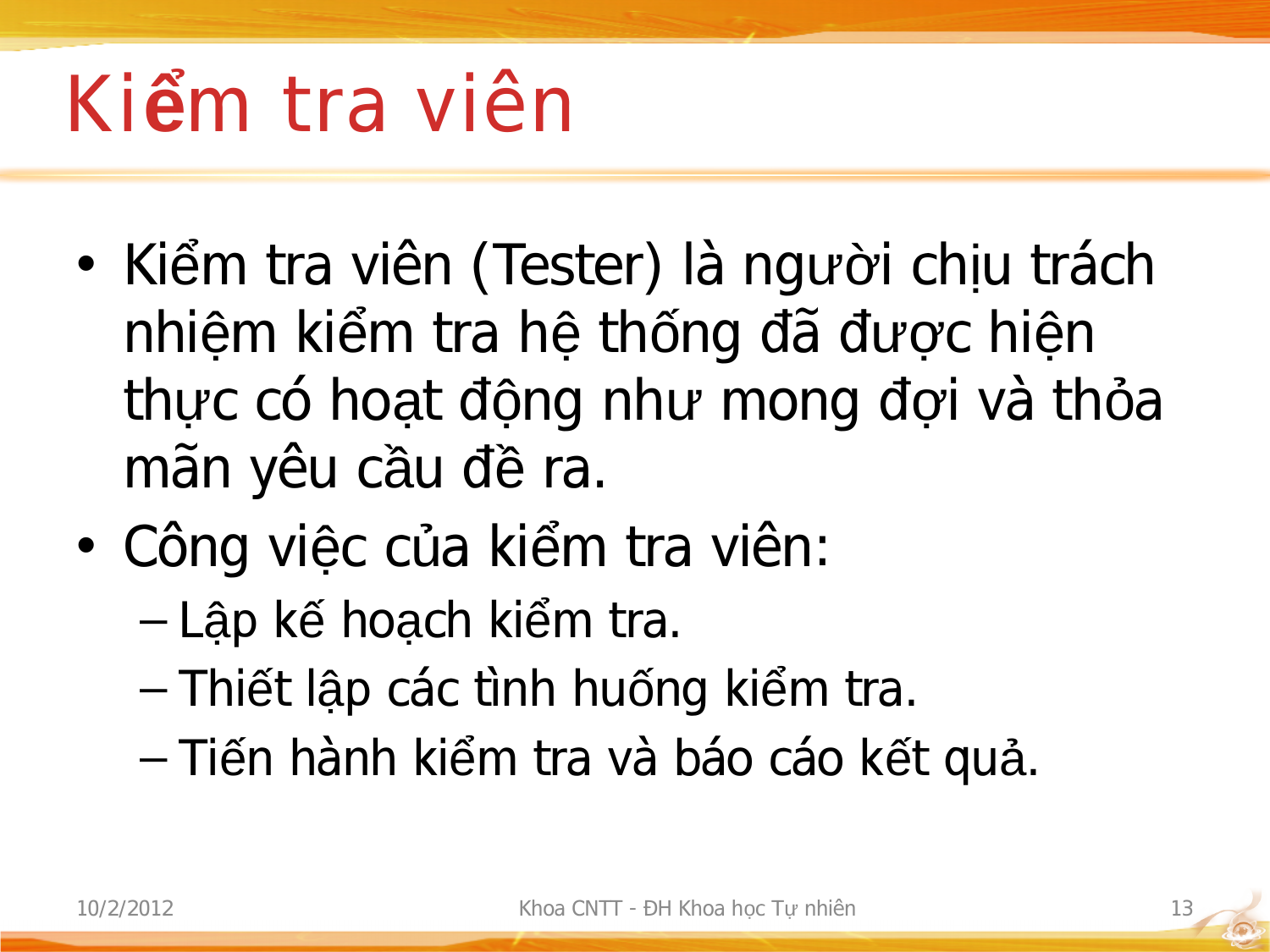

# Kiểm tra viên
Kiểm tra viên (Tester) là người chịu trách nhiệm kiểm tra hệ thống đã được hiện thực có hoạt động như mong đợi và thỏa mãn yêu cầu đề ra.
Công việc của kiểm tra viên:
Lập kế hoạch kiểm tra.
Thiết lập các tình huống kiểm tra.
Tiến hành kiểm tra và báo cáo kết quả.
10/2/2012
Khoa CNTT - ĐH Khoa học Tự nhiên
13